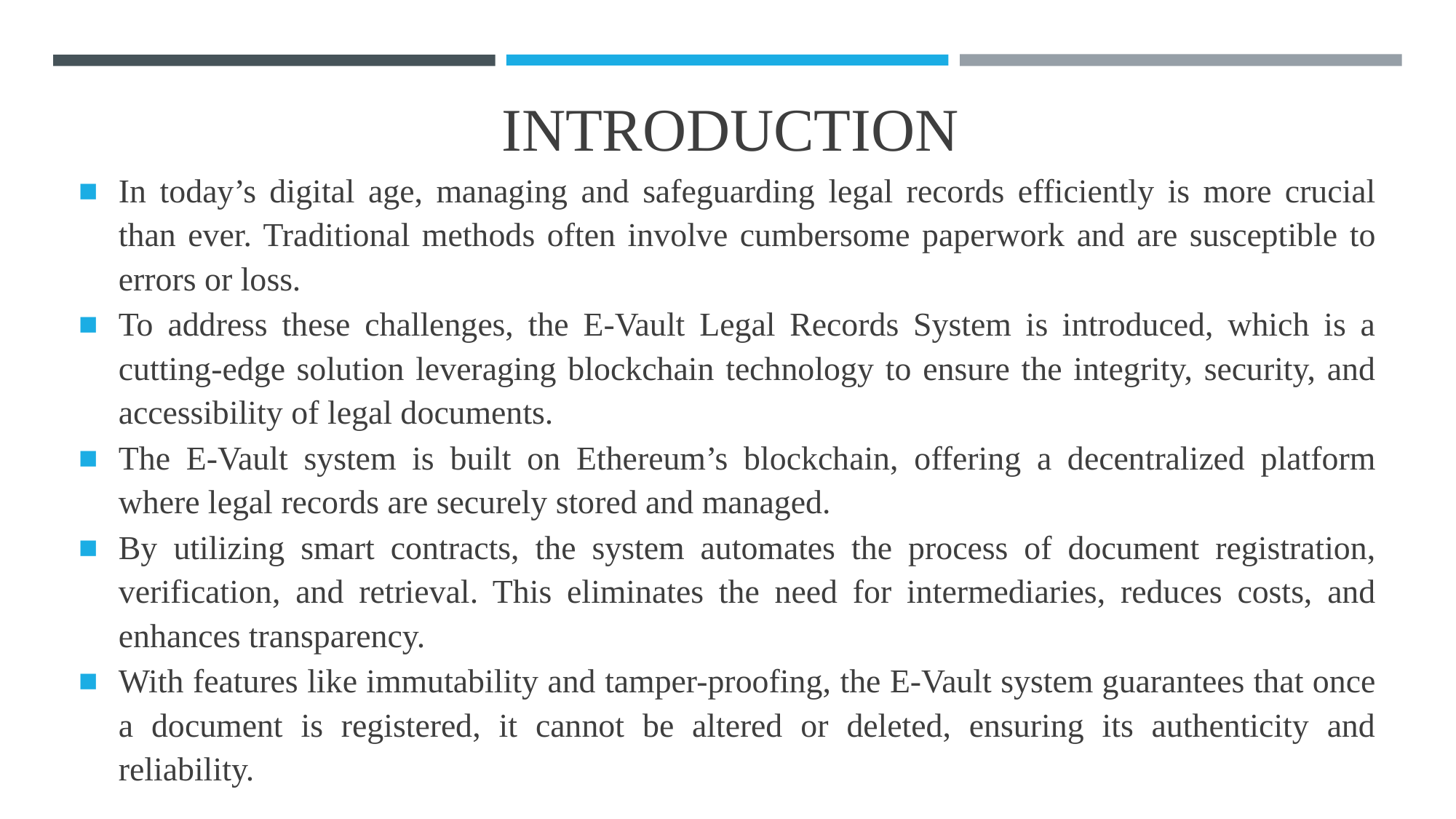

# INTRODUCTION
In today’s digital age, managing and safeguarding legal records efficiently is more crucial than ever. Traditional methods often involve cumbersome paperwork and are susceptible to errors or loss.
To address these challenges, the E-Vault Legal Records System is introduced, which is a cutting-edge solution leveraging blockchain technology to ensure the integrity, security, and accessibility of legal documents.
The E-Vault system is built on Ethereum’s blockchain, offering a decentralized platform where legal records are securely stored and managed.
By utilizing smart contracts, the system automates the process of document registration, verification, and retrieval. This eliminates the need for intermediaries, reduces costs, and enhances transparency.
With features like immutability and tamper-proofing, the E-Vault system guarantees that once a document is registered, it cannot be altered or deleted, ensuring its authenticity and reliability.